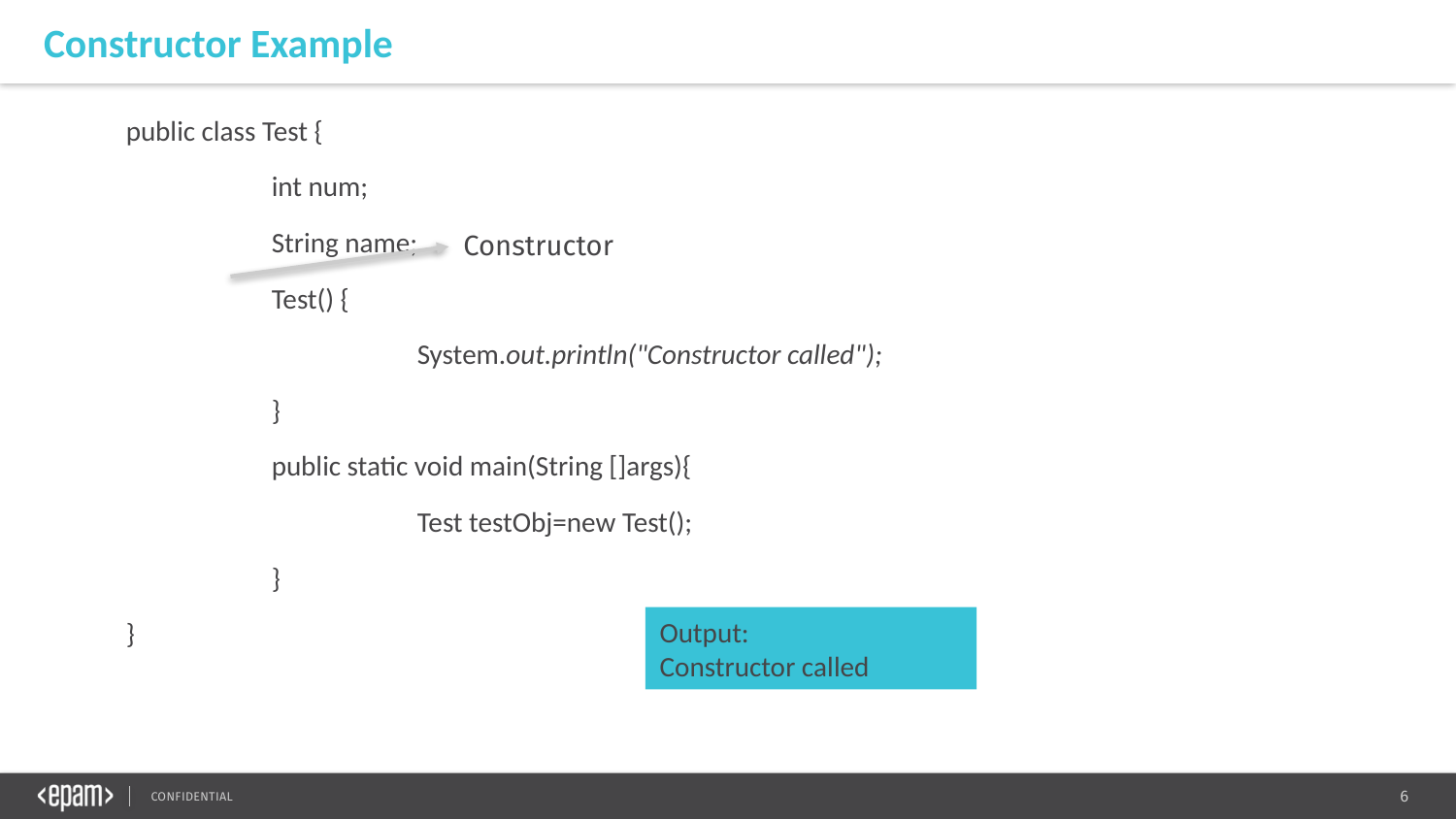

Constructor Example

public class Test {
	int num;
	String name;
	Test() {
		System.out.println("Constructor called");
	}
	public static void main(String []args){
		Test testObj=new Test();
	}
}
Constructor

Output:
Constructor called